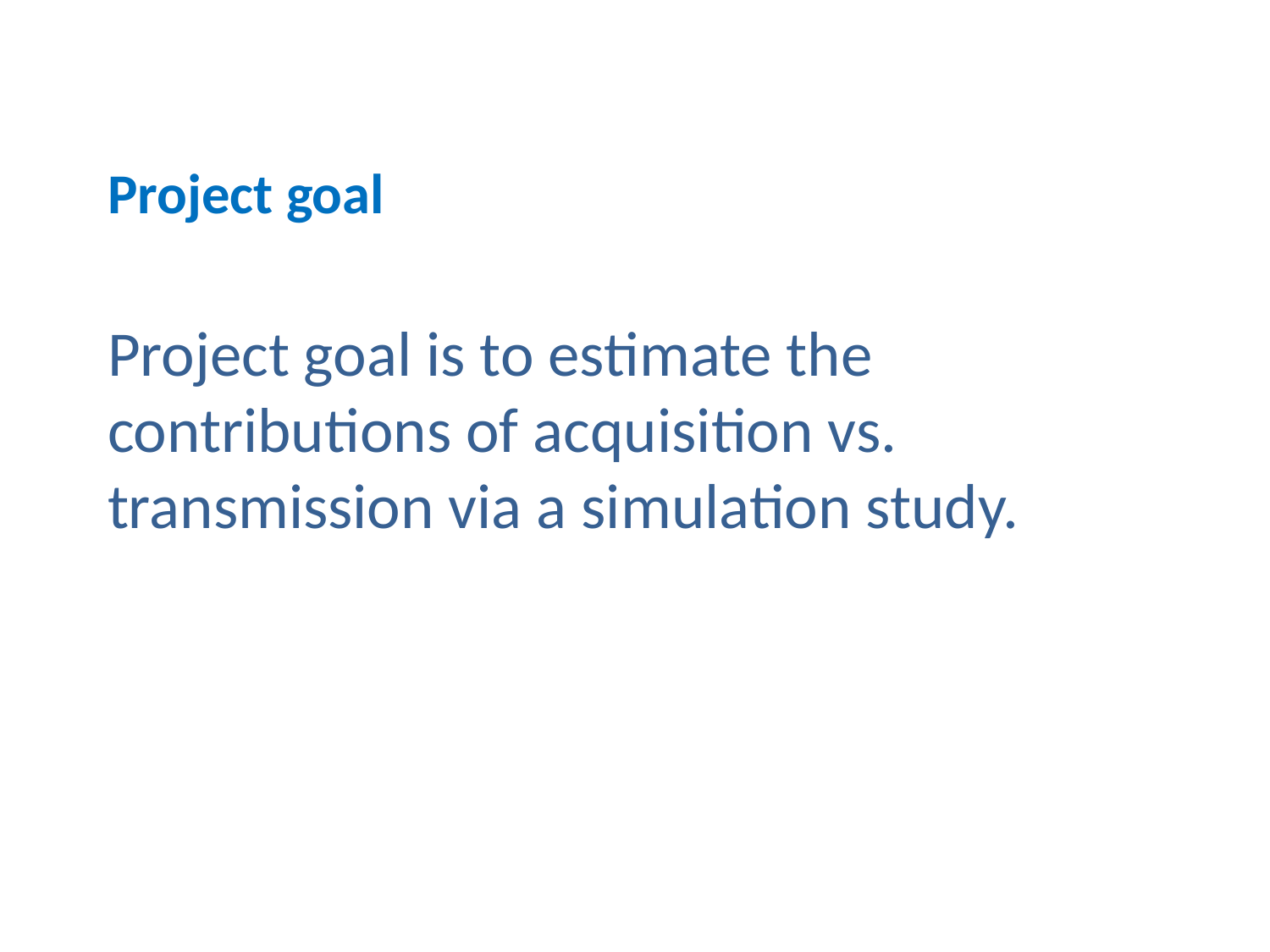

# Project goal
Project goal is to estimate the contributions of acquisition vs. transmission via a simulation study.